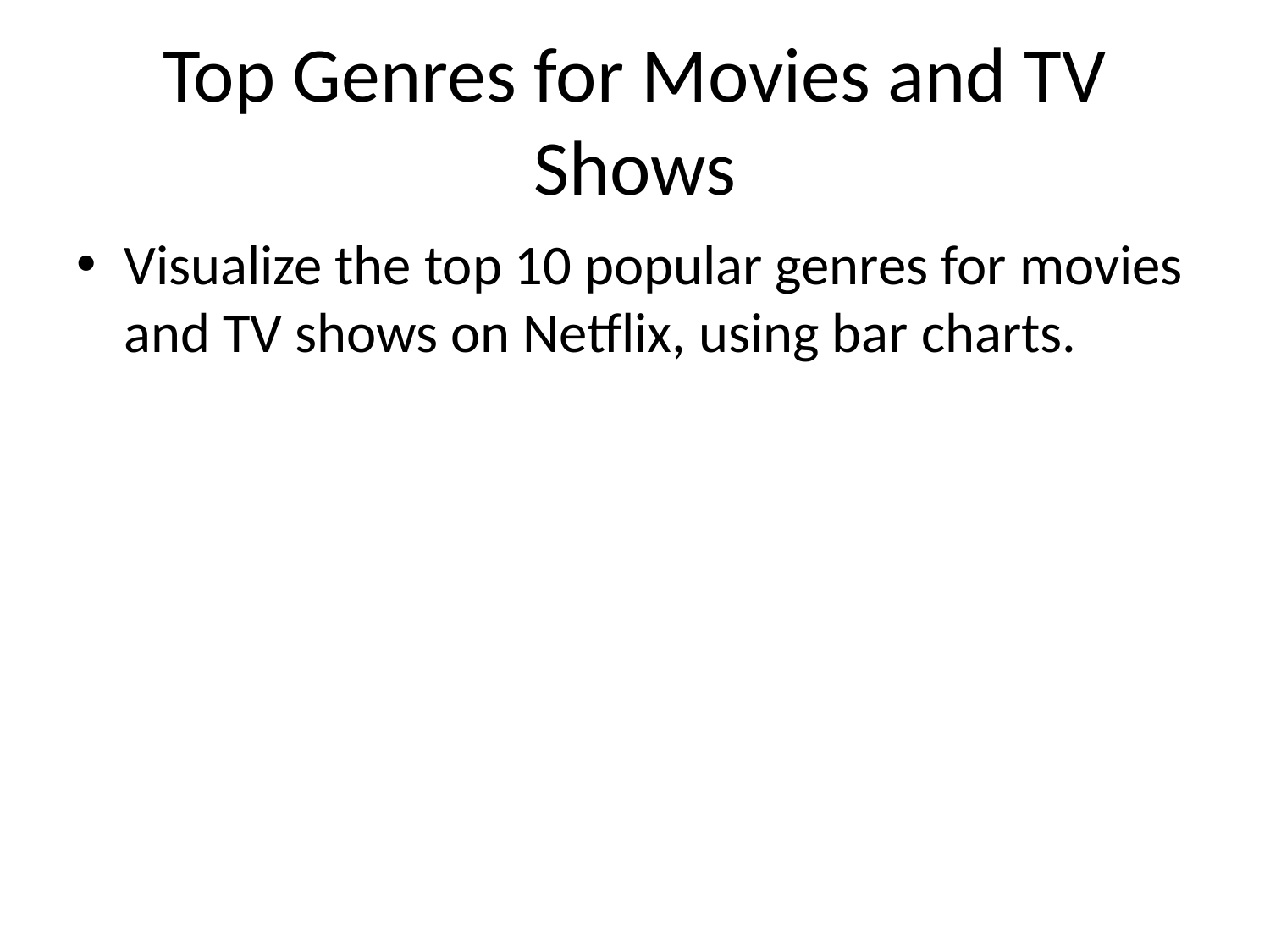

# Top Genres for Movies and TV Shows
Visualize the top 10 popular genres for movies and TV shows on Netflix, using bar charts.